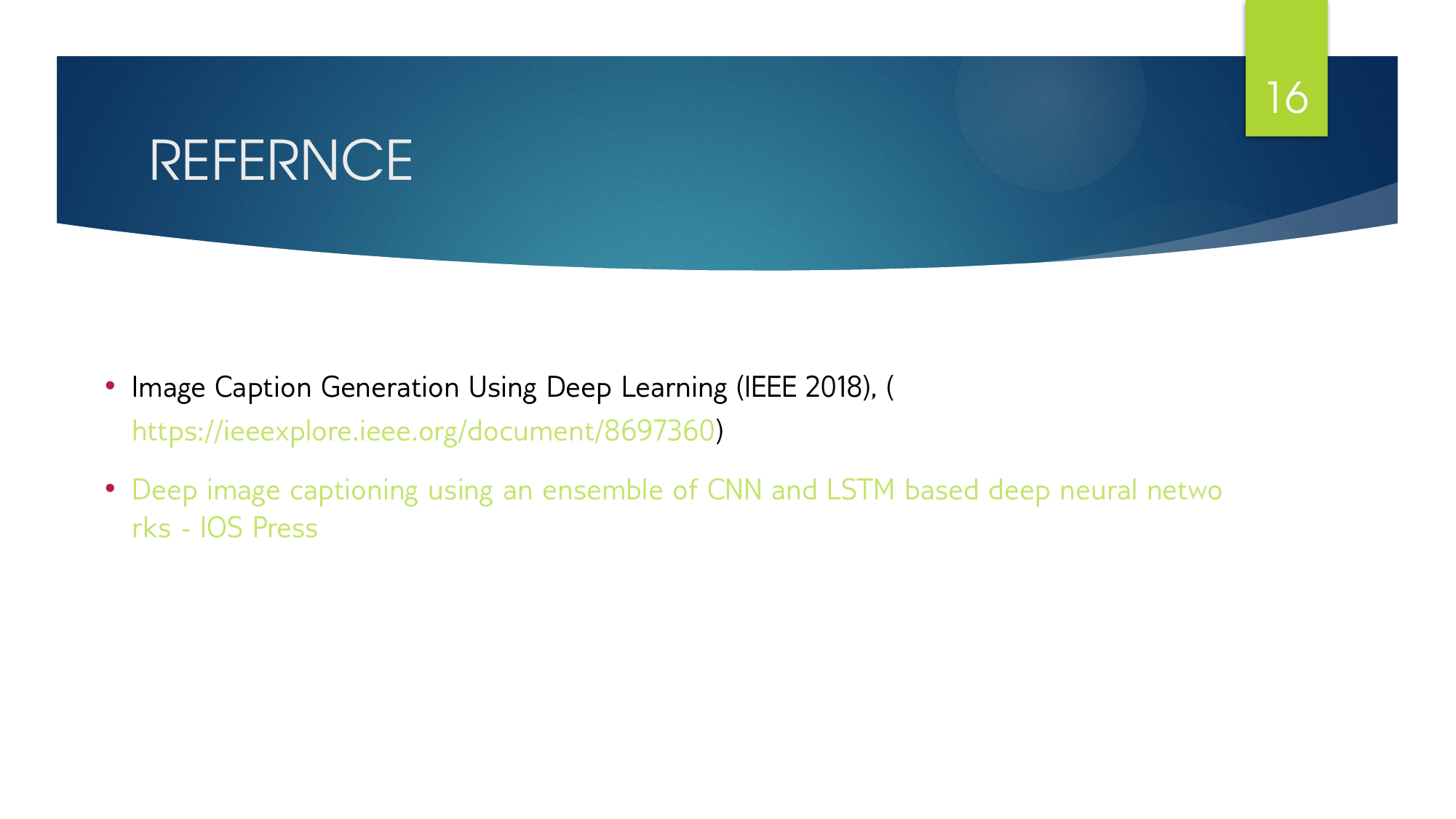

16
# REFERNCE
Image Caption Generation Using Deep Learning (IEEE 2018), (https://ieeexplore.ieee.org/document/8697360)
Deep image captioning using an ensemble of CNN and LSTM based deep neural networks - IOS Press